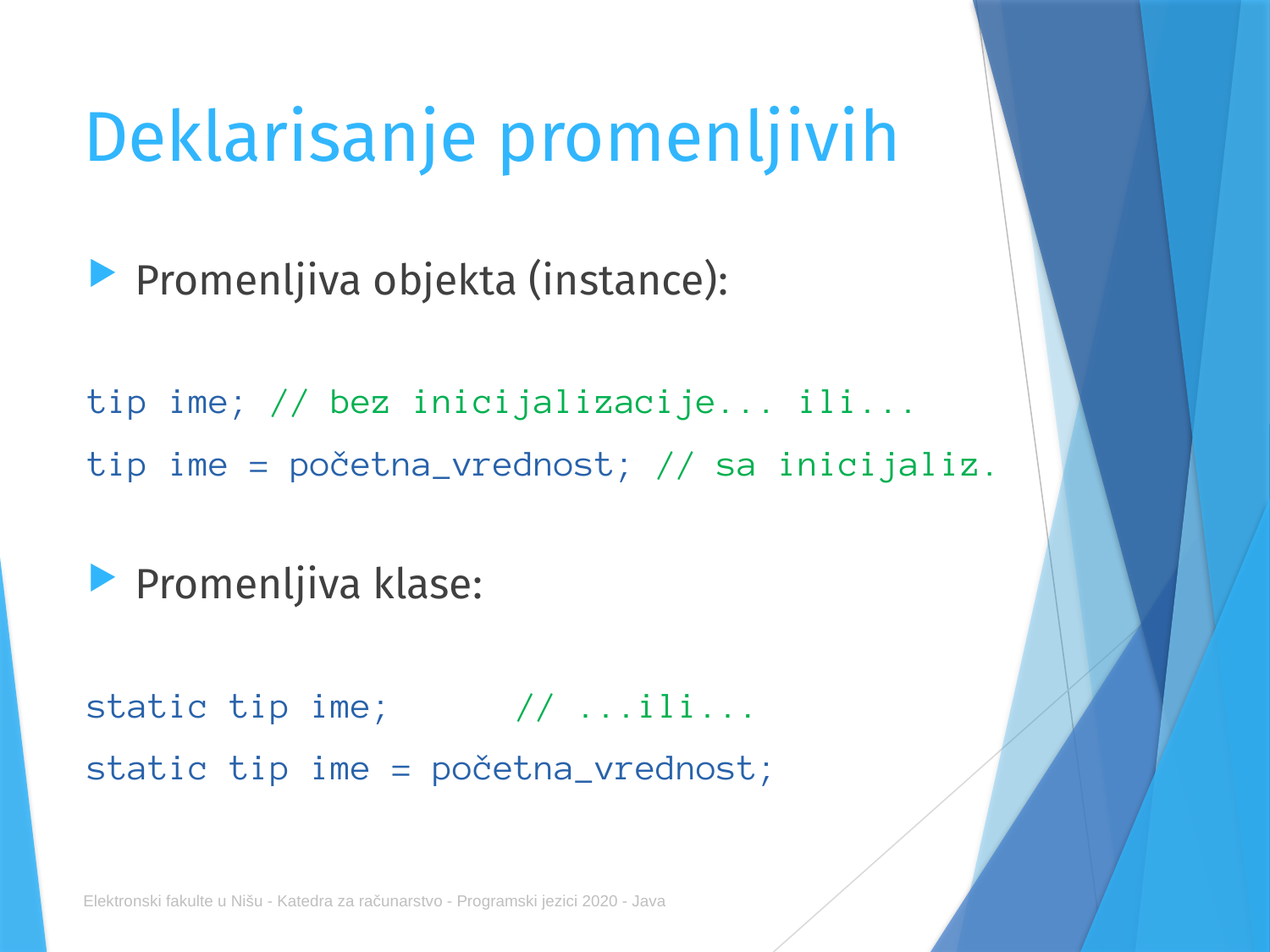

# Deklarisanje promenljivih
Promenljiva objekta (instance):

tip ime; // bez inicijalizacije... ili...
tip ime = početna_vrednost; // sa inicijaliz.

Promenljiva klase:

static tip ime;	// ...ili...
static tip ime = početna_vrednost;
Elektronski fakulte u Nišu - Katedra za računarstvo - Programski jezici 2020 - Java